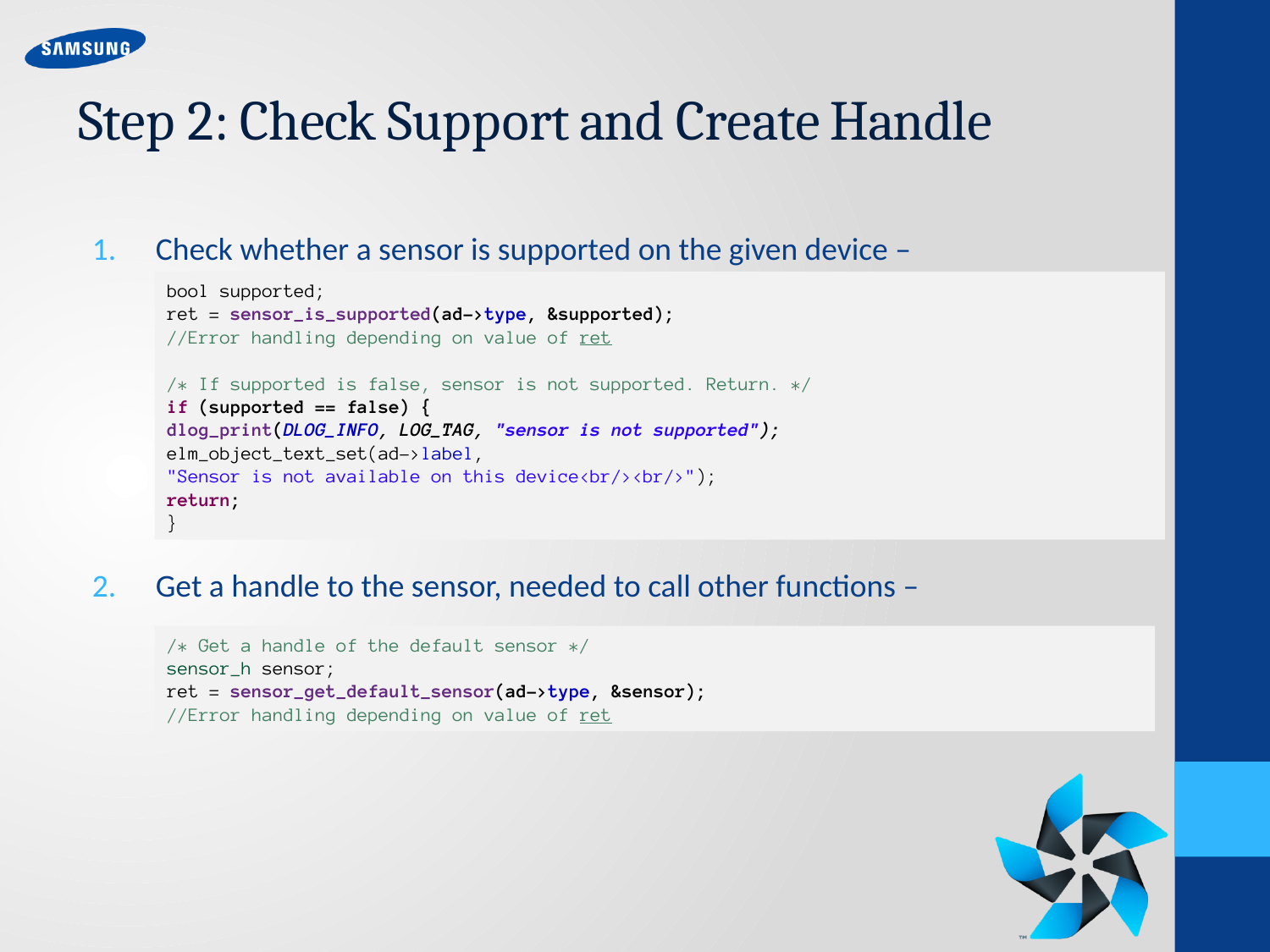

# Step 2: Check Support and Create Handle
Check whether a sensor is supported on the given device –
Get a handle to the sensor, needed to call other functions –
bool supported;
ret = sensor_is_supported(ad->type, &supported);
//Error handling depending on value of ret

/* If supported is false, sensor is not supported. Return. */
if (supported == false) {
dlog_print(DLOG_INFO, LOG_TAG, "sensor is not supported");
elm_object_text_set(ad->label,
"Sensor is not available on this device<br/><br/>");
return;
}
/* Get a handle of the default sensor */
sensor_h sensor;
ret = sensor_get_default_sensor(ad->type, &sensor);
//Error handling depending on value of ret